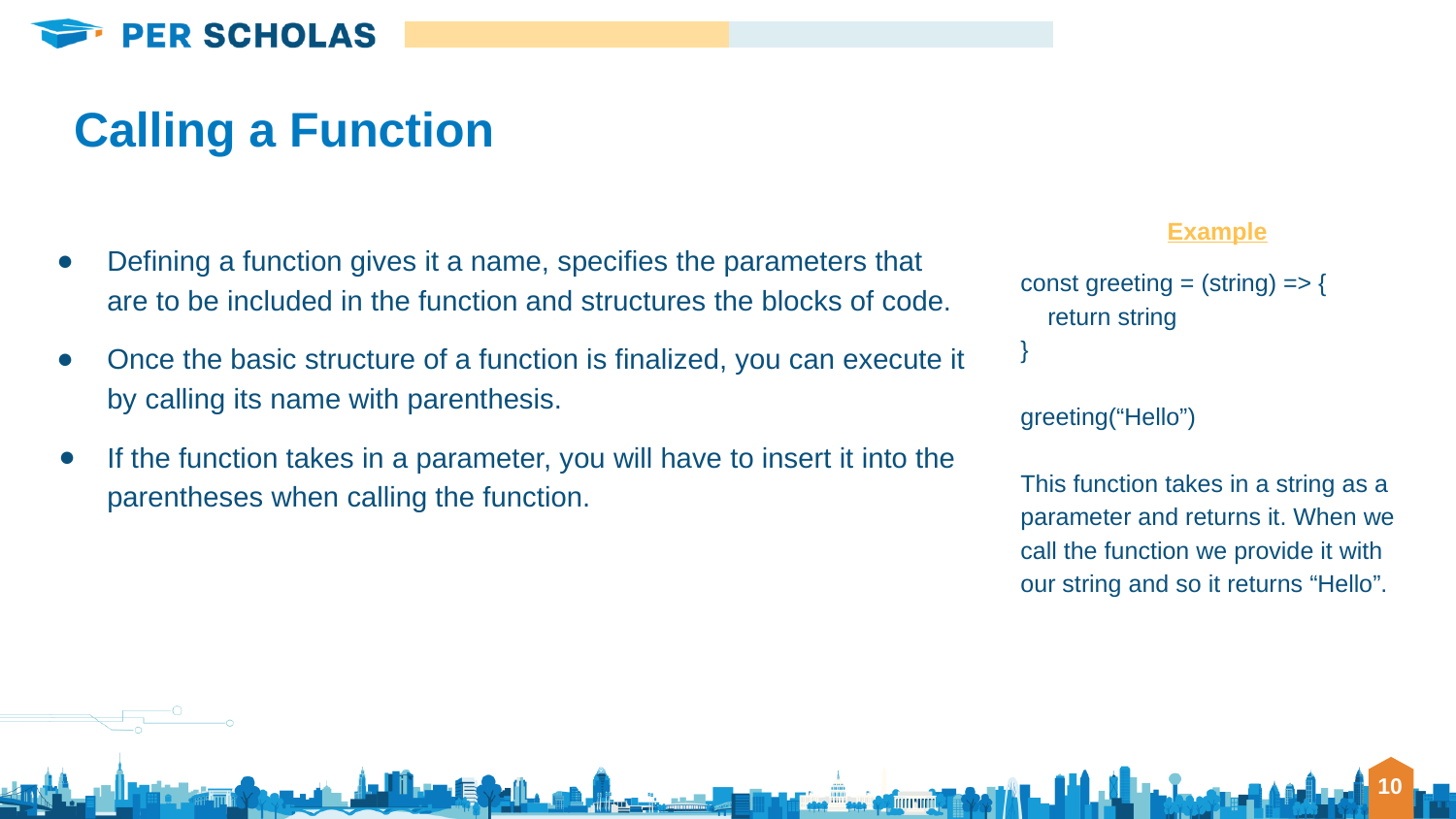

Calling a Function
Example
const greeting = (string) => {
    return string
}

greeting(“Hello”)

This function takes in a string as a parameter and returns it. When we call the function we provide it with our string and so it returns “Hello”.

Defining a function gives it a name, specifies the parameters that are to be included in the function and structures the blocks of code.
Once the basic structure of a function is finalized, you can execute it by calling its name with parenthesis.
If the function takes in a parameter, you will have to insert it into the parentheses when calling the function.
10